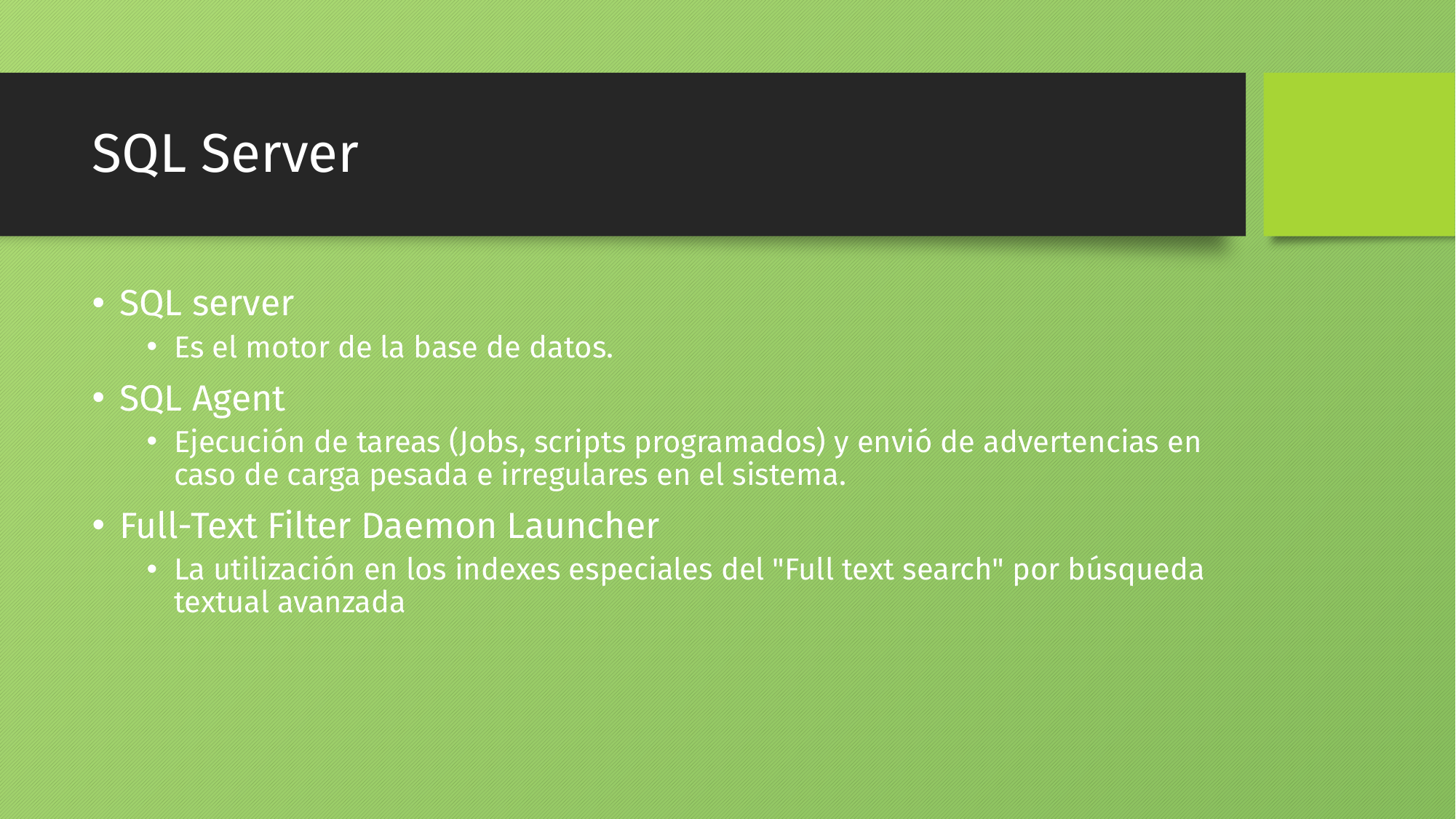

# SQL Server
SQL server
Es el motor de la base de datos.
SQL Agent
Ejecución de tareas (Jobs, scripts programados) y envió de advertencias en caso de carga pesada e irregulares en el sistema.
Full-Text Filter Daemon Launcher
La utilización en los indexes especiales del "Full text search" por búsqueda textual avanzada